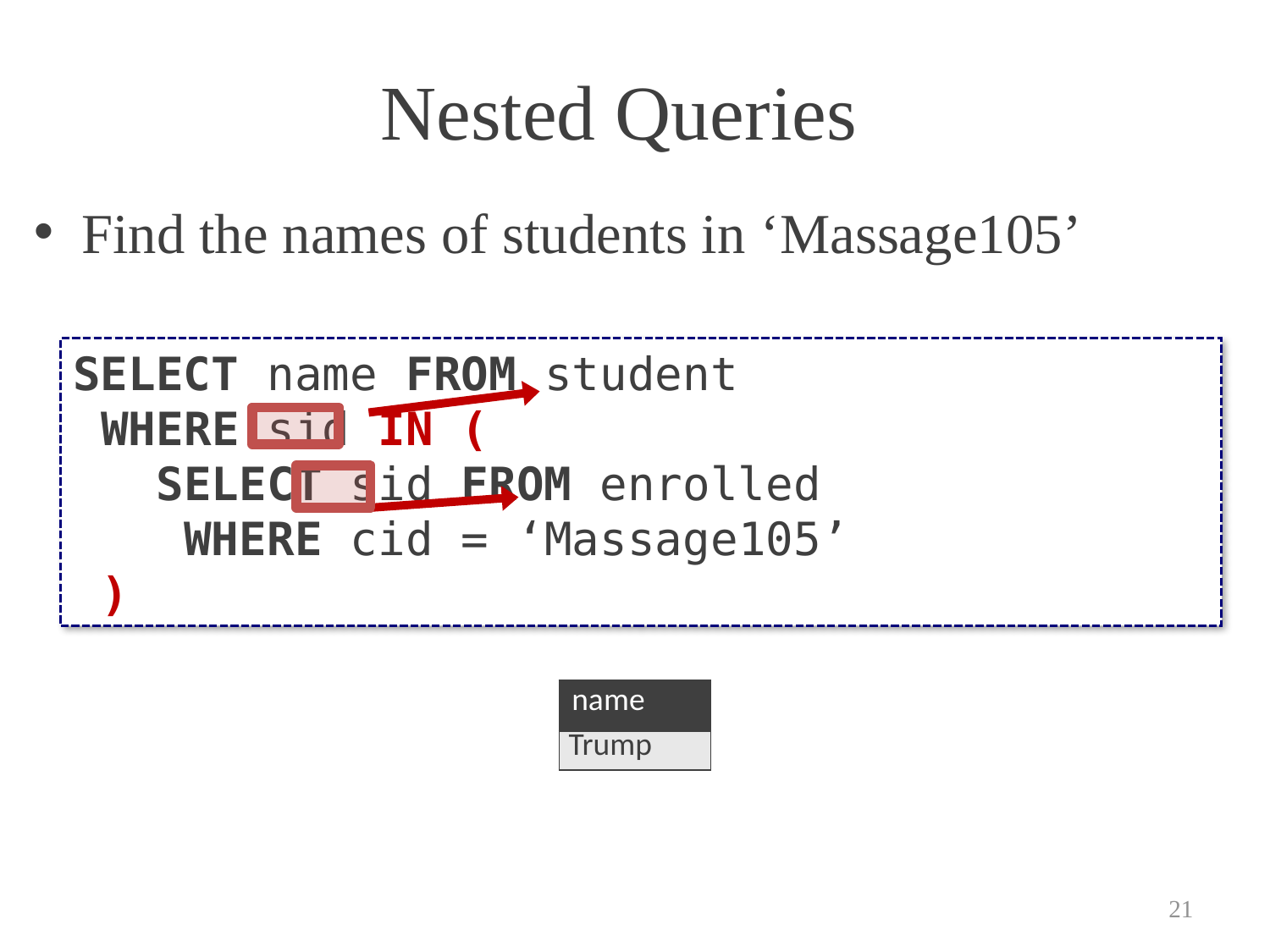

# Nested Queries
Find the names of students in ‘Massage105’
SELECT name FROM student
 WHERE sid IN (
   SELECT sid FROM enrolled
    WHERE cid = ‘Massage105’
 )

| name |
| --- |
| Trump |

21